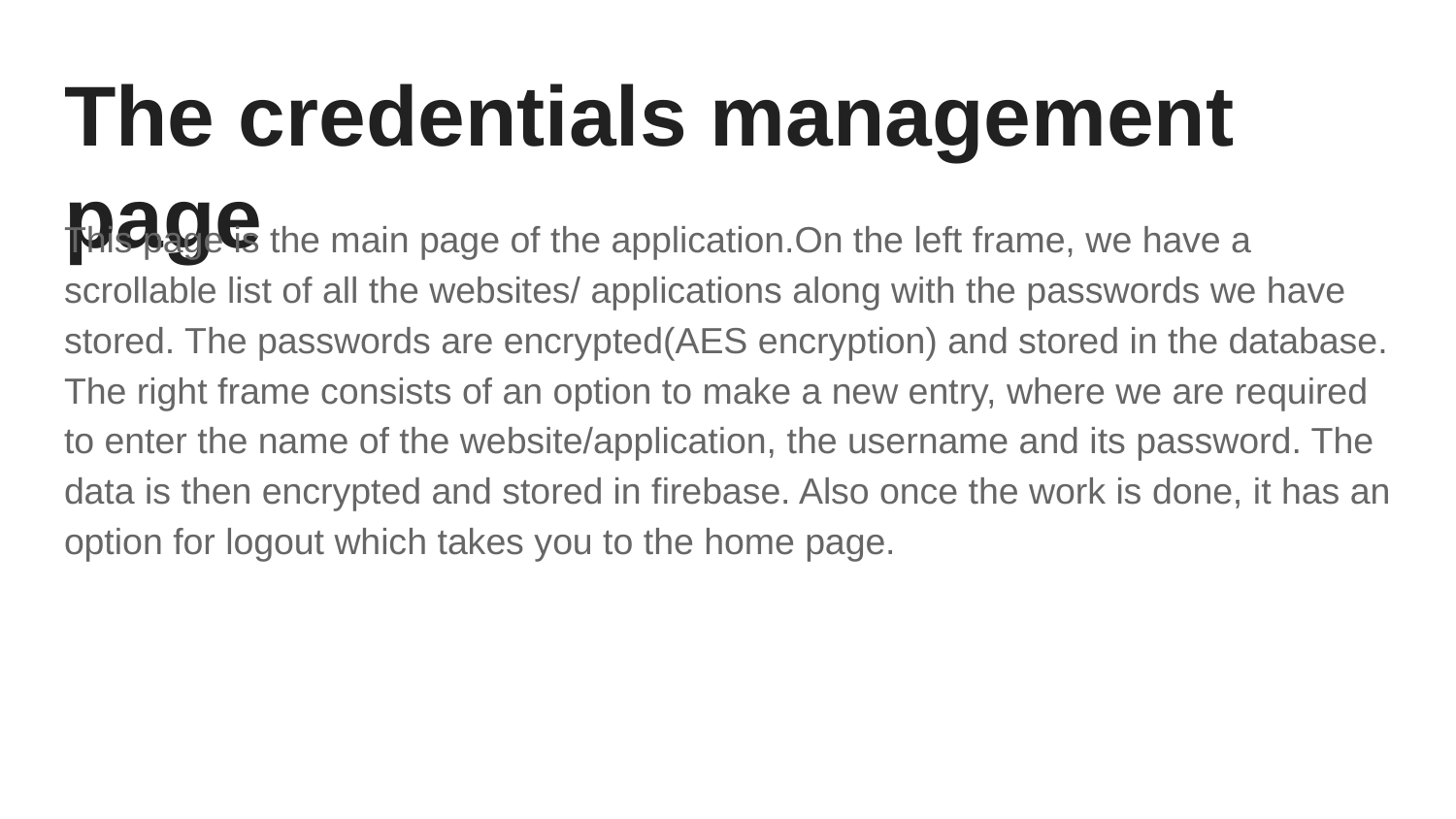

# The credentials management page
This page is the main page of the application.On the left frame, we have a scrollable list of all the websites/ applications along with the passwords we have stored. The passwords are encrypted(AES encryption) and stored in the database. The right frame consists of an option to make a new entry, where we are required to enter the name of the website/application, the username and its password. The data is then encrypted and stored in firebase. Also once the work is done, it has an option for logout which takes you to the home page.